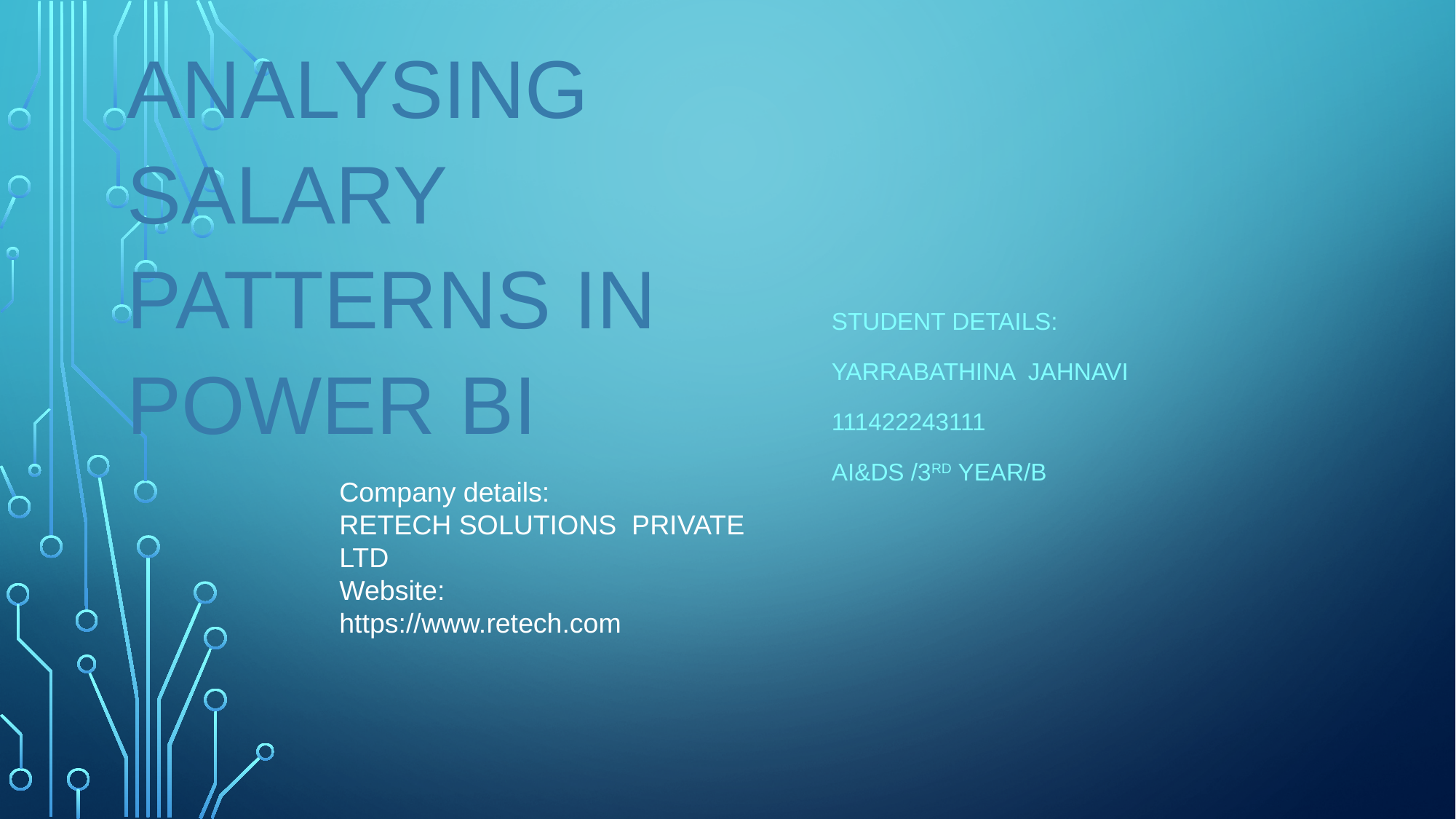

ANALYSING SALARY PATTERNS IN POWER BI
Student details:
Yarrabathina  Jahnavi
111422243111
AI&DS /3rd YEAR/B
Company details:
RETECH SOLUTIONS  PRIVATE LTD
Website:
https://www.retech.com